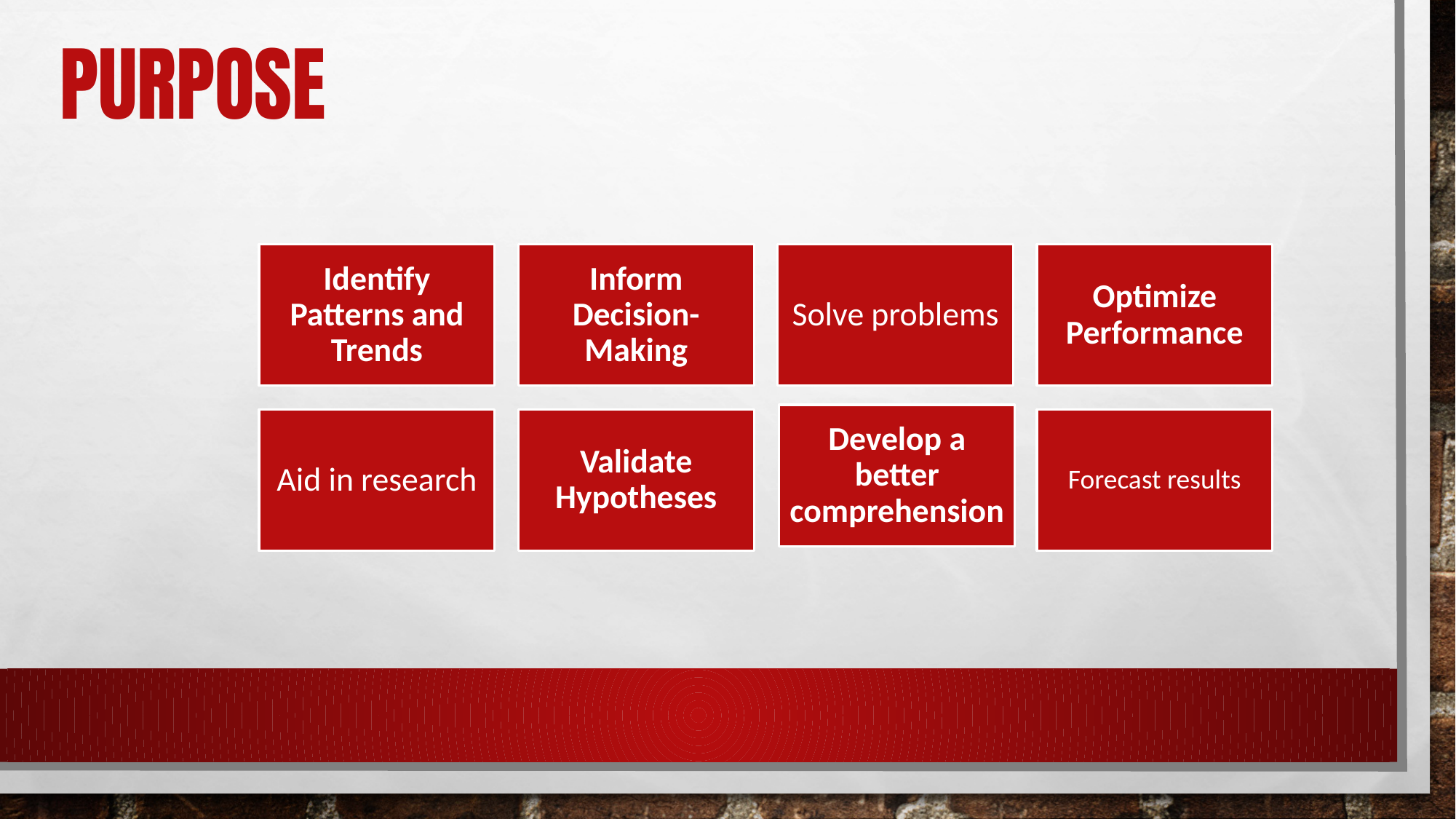

# purpose
Identify Patterns and Trends
Inform Decision-Making
Solve problems
Optimize Performance
Aid in research
Validate Hypotheses
Develop a better comprehension
Forecast results